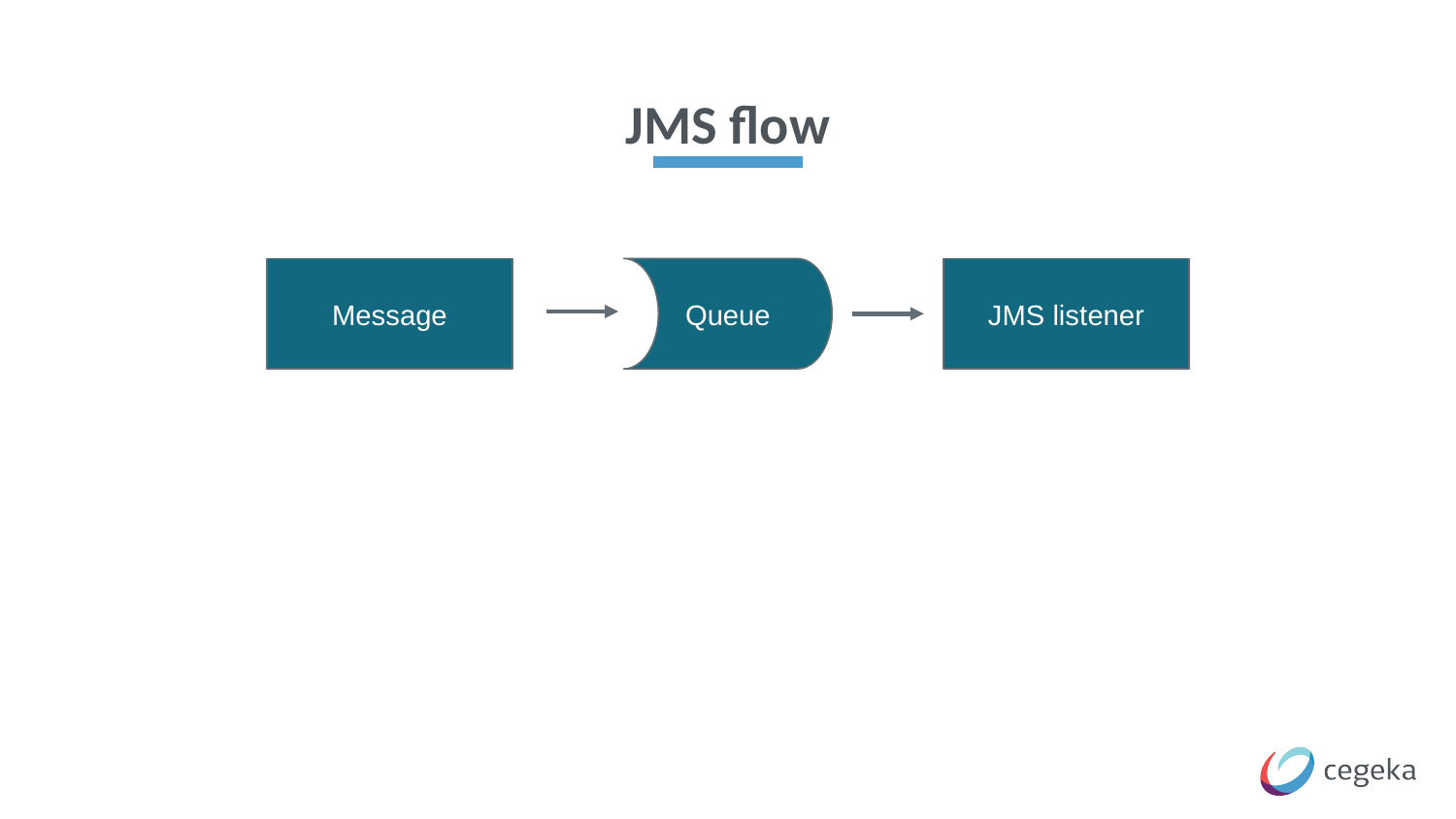

# JMS flow
Message
Queue
JMS listener